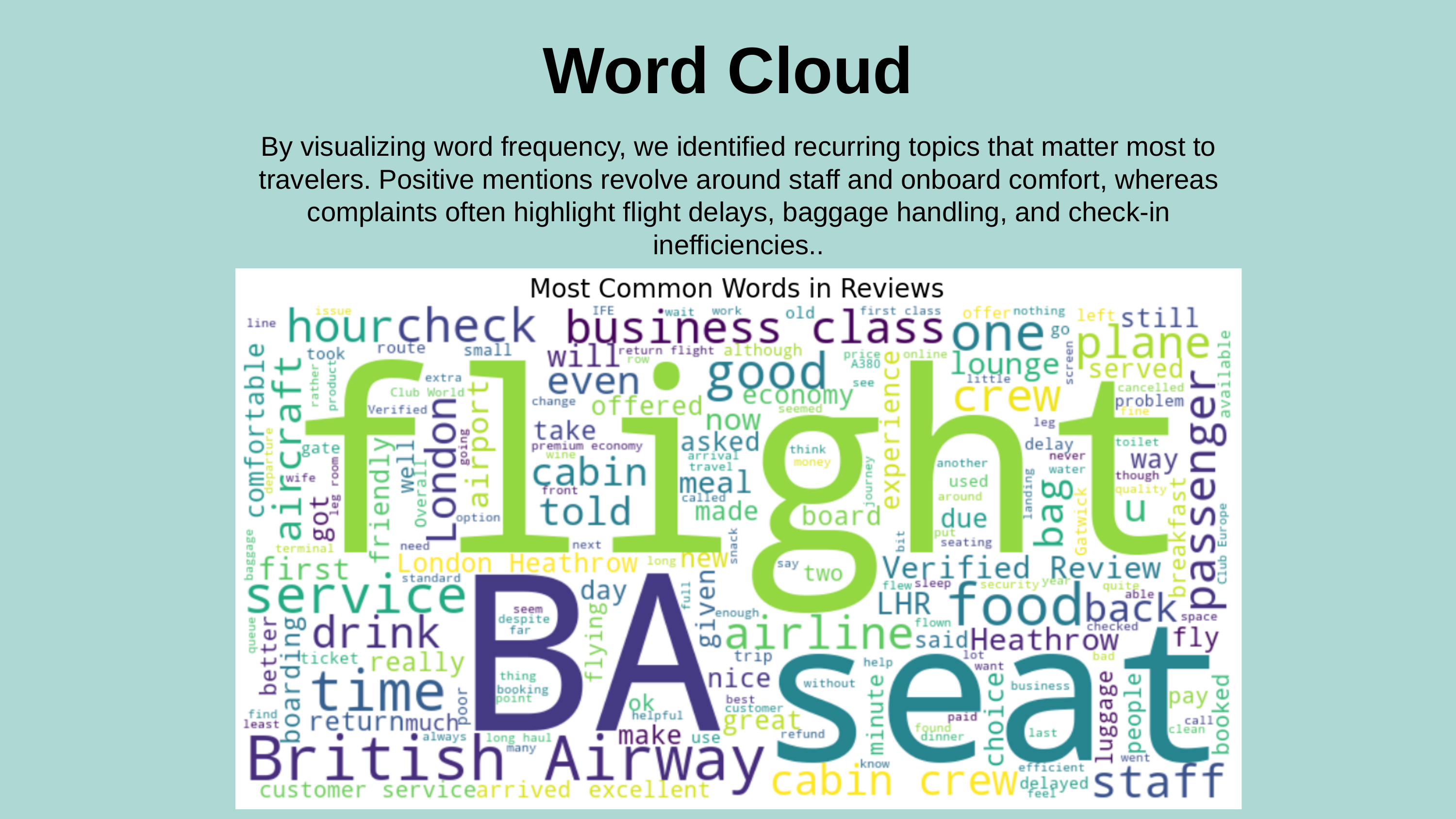

Word Cloud
By visualizing word frequency, we identified recurring topics that matter most to travelers. Positive mentions revolve around staff and onboard comfort, whereas complaints often highlight flight delays, baggage handling, and check-in inefficiencies..